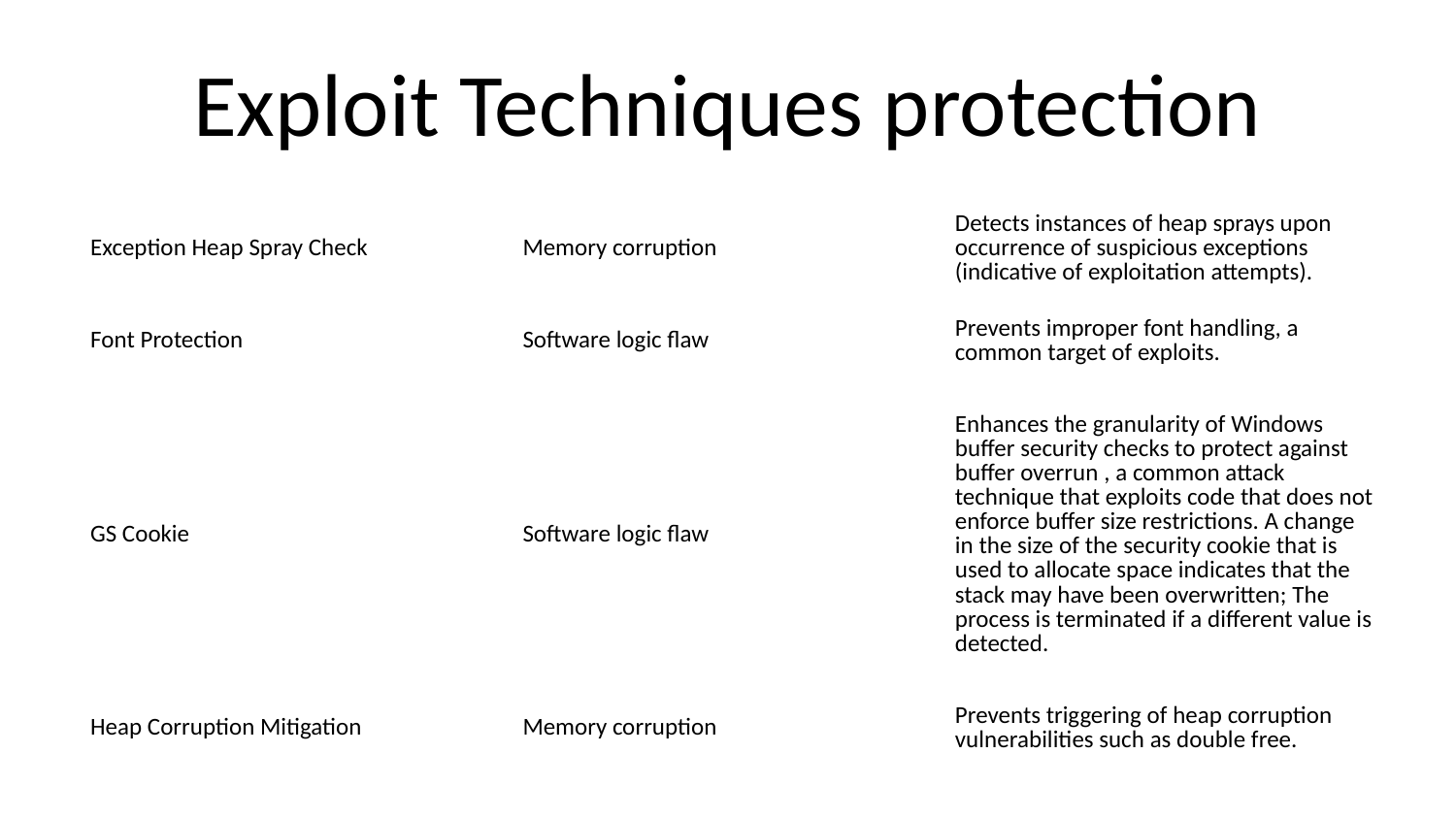

Exploit Techniques protection
| Exception Heap Spray Check | Memory corruption | Detects instances of heap sprays upon occurrence of suspicious exceptions (indicative of exploitation attempts). |
| --- | --- | --- |
| Font Protection | Software logic flaw | Prevents improper font handling, a common target of exploits. |
| GS Cookie | Software logic flaw | Enhances the granularity of Windows buffer security checks to protect against buffer overrun , a common attack technique that exploits code that does not enforce buffer size restrictions. A change in the size of the security cookie that is used to allocate space indicates that the stack may have been overwritten; The process is terminated if a different value is detected. |
| Heap Corruption Mitigation | Memory corruption | Prevents triggering of heap corruption vulnerabilities such as double free. |